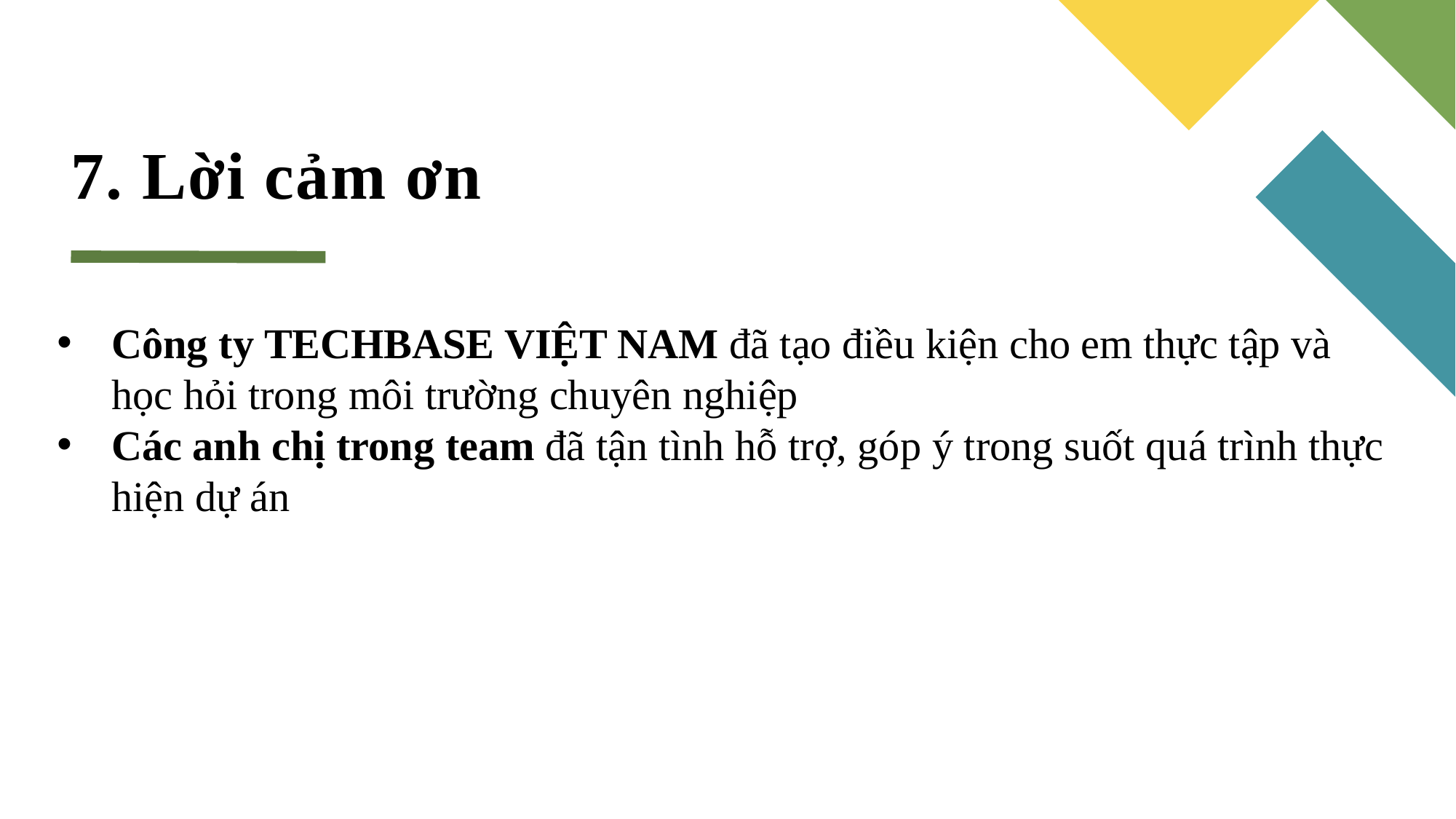

# 7. Lời cảm ơn
Công ty TECHBASE VIỆT NAM đã tạo điều kiện cho em thực tập và học hỏi trong môi trường chuyên nghiệp
Các anh chị trong team đã tận tình hỗ trợ, góp ý trong suốt quá trình thực hiện dự án